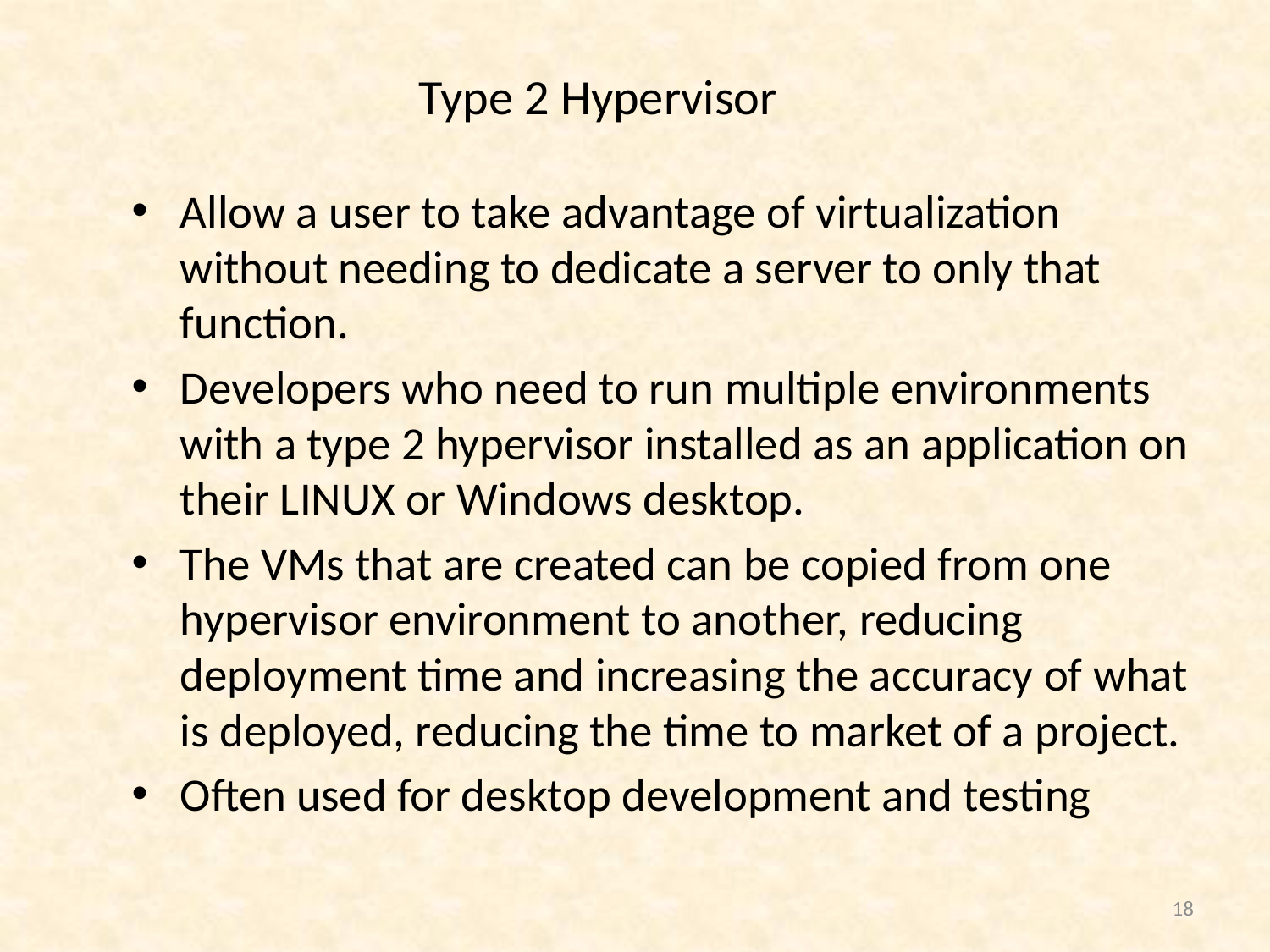

# Type 2 Hypervisor
Allow a user to take advantage of virtualization without needing to dedicate a server to only that function.
Developers who need to run multiple environments with a type 2 hypervisor installed as an application on their LINUX or Windows desktop.
The VMs that are created can be copied from one hypervisor environment to another, reducing deployment time and increasing the accuracy of what is deployed, reducing the time to market of a project.
Often used for desktop development and testing

18